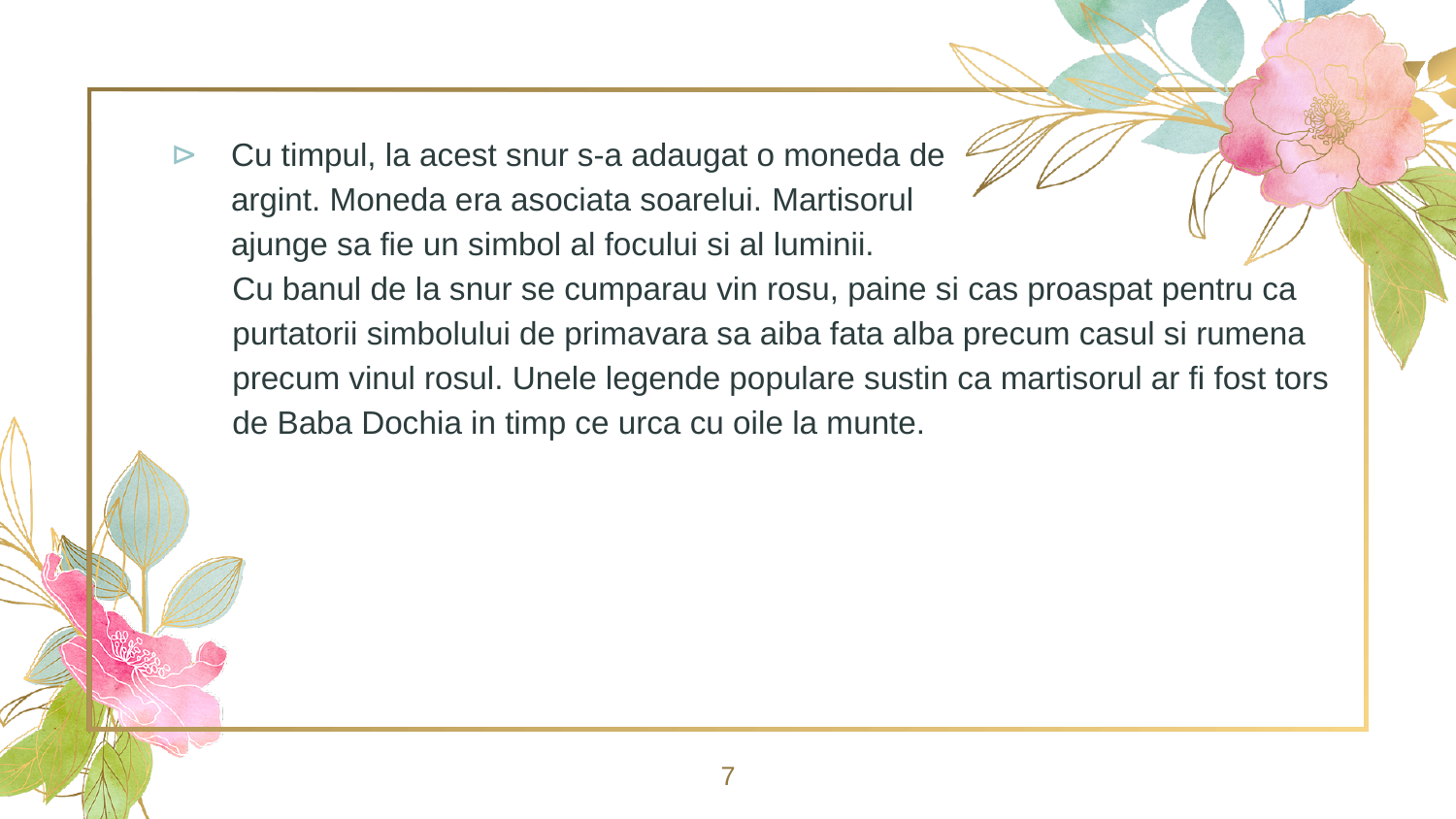

Cu timpul, la acest snur s-a adaugat o moneda de argint. Moneda era asociata soarelui. Martisorul ajunge sa fie un simbol al focului si al luminii.
Cu banul de la snur se cumparau vin rosu, paine si cas proaspat pentru ca purtatorii simbolului de primavara sa aiba fata alba precum casul si rumena precum vinul rosul. Unele legende populare sustin ca martisorul ar fi fost tors de Baba Dochia in timp ce urca cu oile la munte.
7